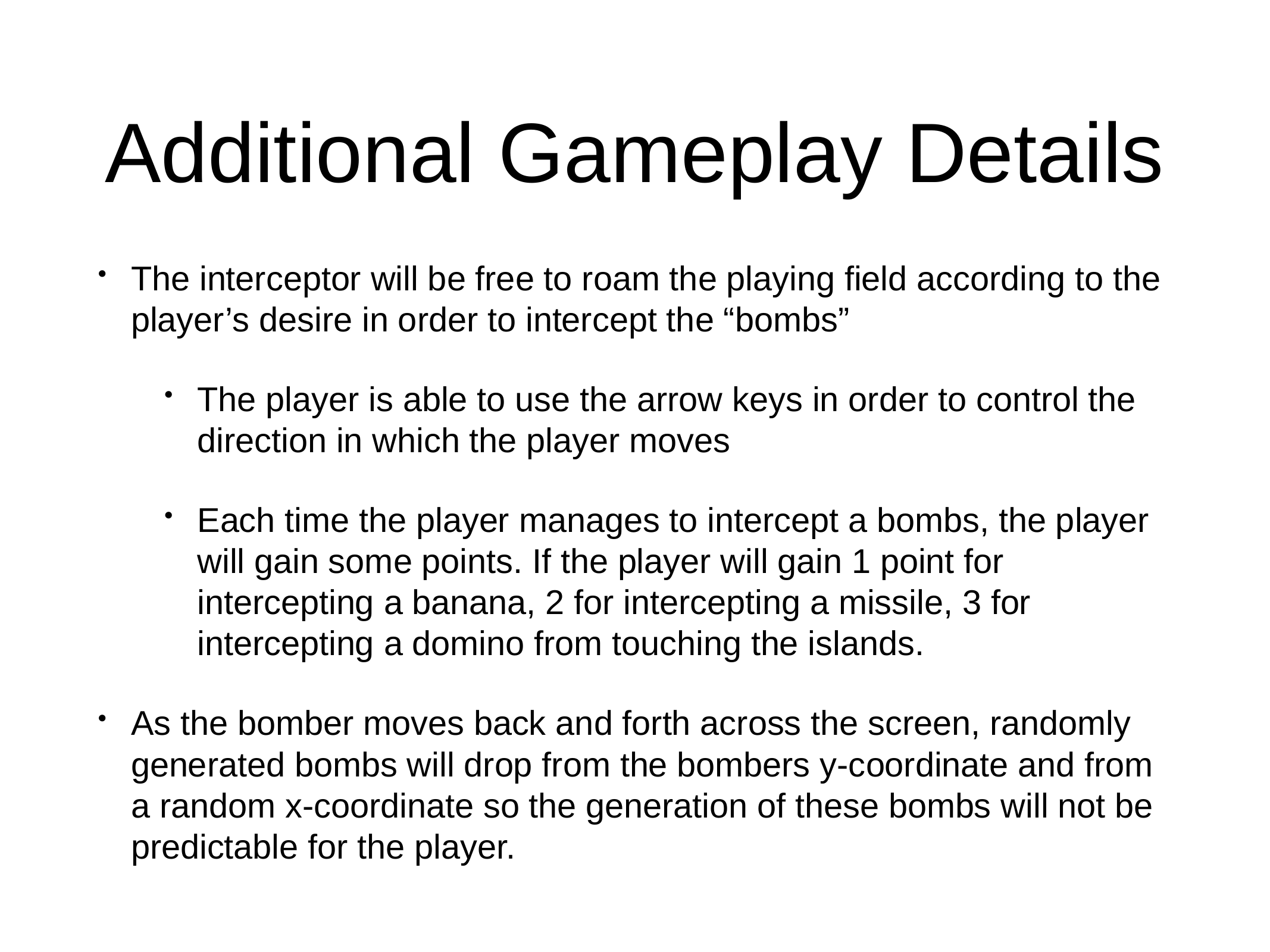

# Additional Gameplay Details
The interceptor will be free to roam the playing field according to the player’s desire in order to intercept the “bombs”
The player is able to use the arrow keys in order to control the direction in which the player moves
Each time the player manages to intercept a bombs, the player will gain some points. If the player will gain 1 point for intercepting a banana, 2 for intercepting a missile, 3 for intercepting a domino from touching the islands.
As the bomber moves back and forth across the screen, randomly generated bombs will drop from the bombers y-coordinate and from a random x-coordinate so the generation of these bombs will not be predictable for the player.